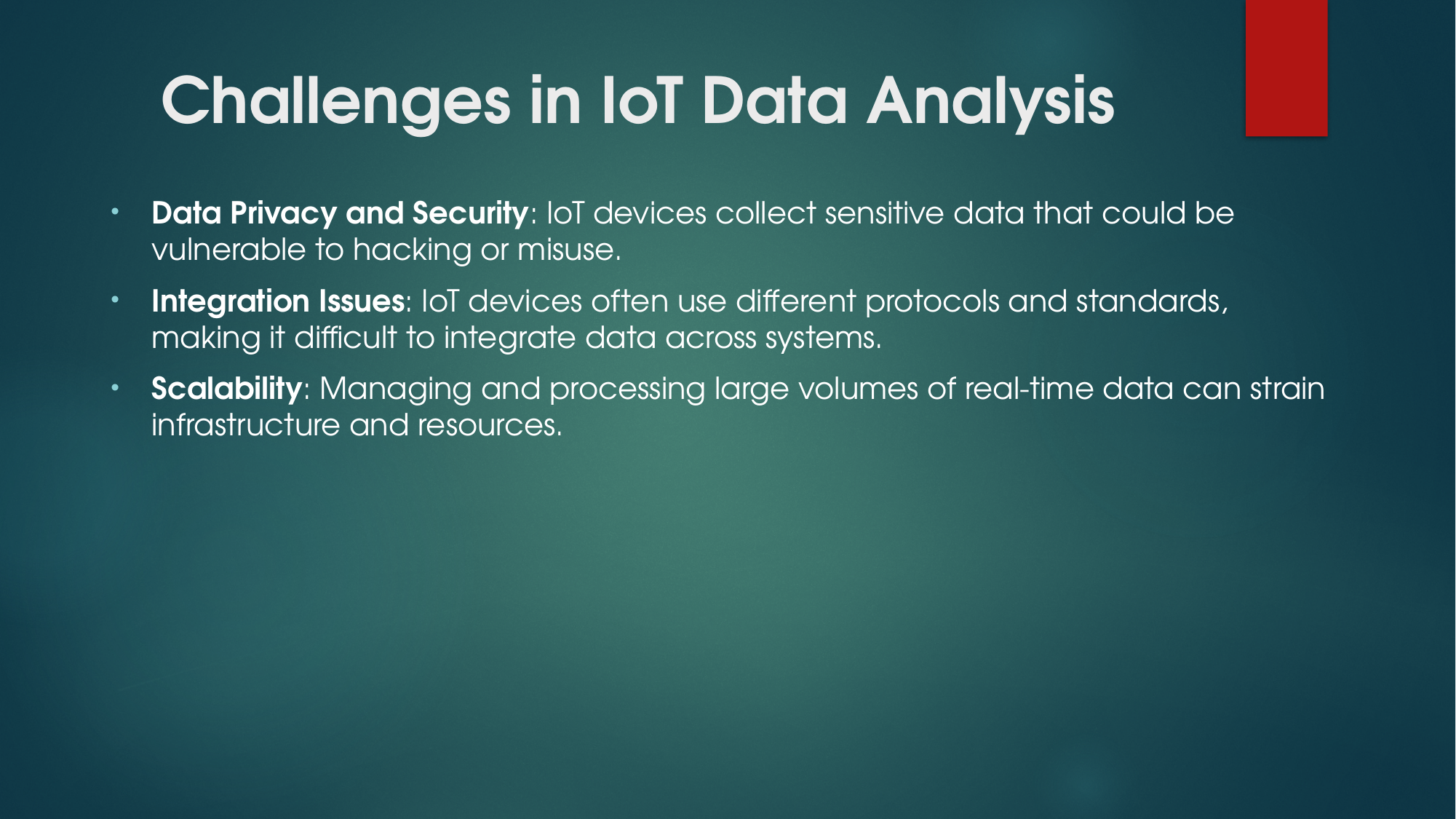

# Challenges in IoT Data Analysis
Data Privacy and Security: IoT devices collect sensitive data that could be vulnerable to hacking or misuse.
Integration Issues: IoT devices often use different protocols and standards, making it difficult to integrate data across systems.
Scalability: Managing and processing large volumes of real-time data can strain infrastructure and resources.